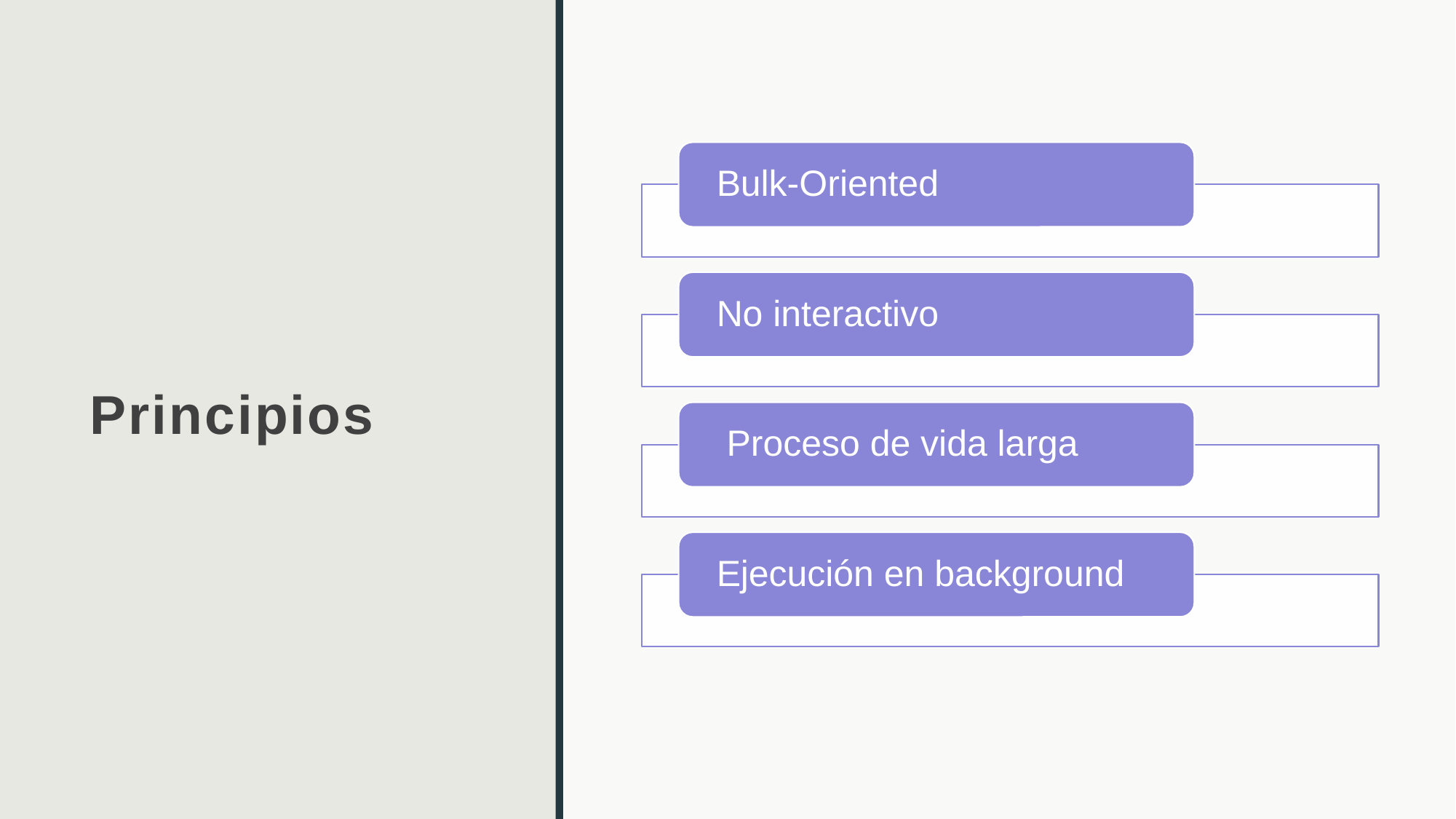

Bulk-Oriented
 No interactivo
  Proceso de vida larga
 Ejecución en background
# Principios